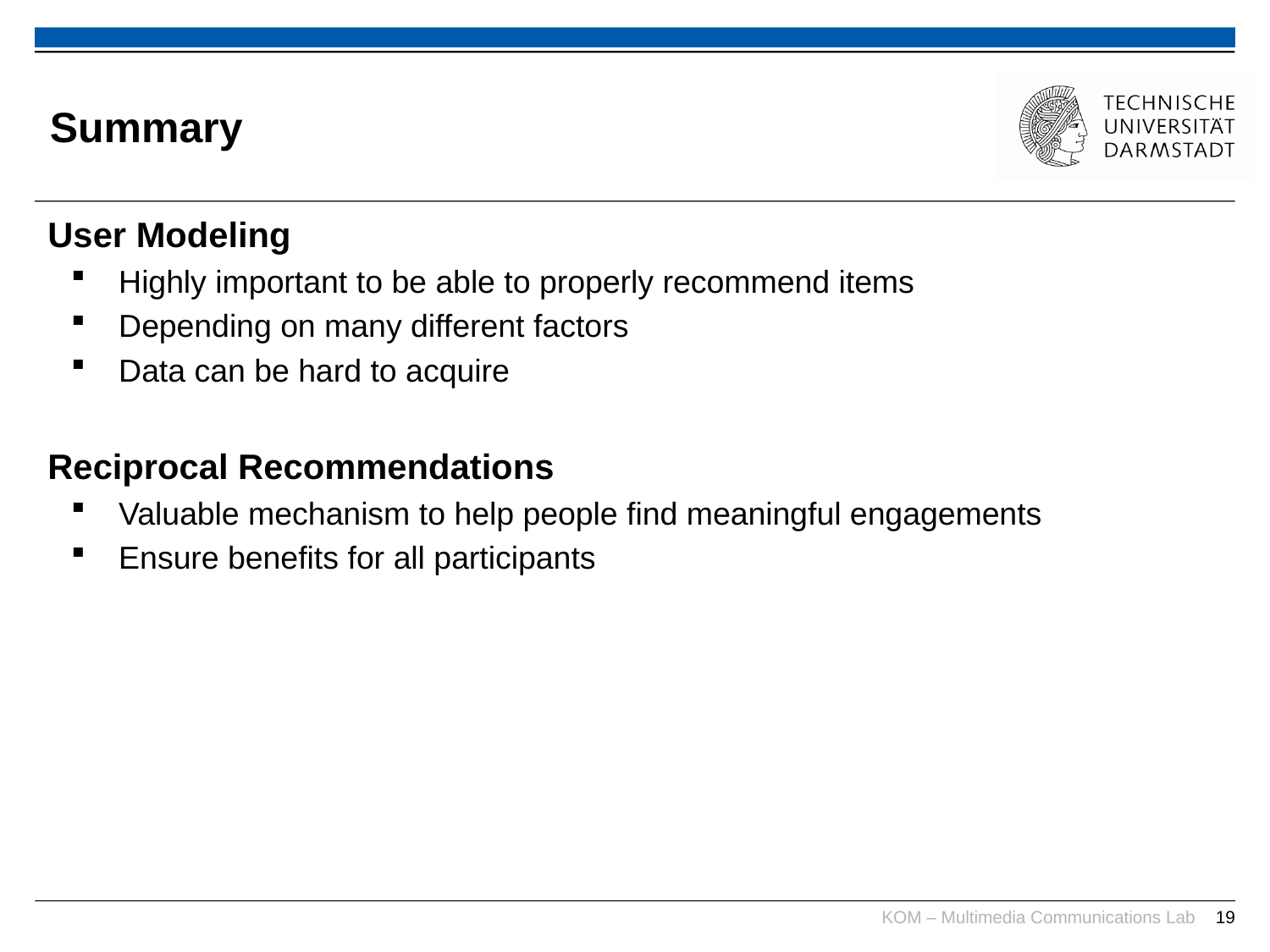

# Summary
User Modeling
Highly important to be able to properly recommend items
Depending on many different factors
Data can be hard to acquire

Reciprocal Recommendations
Valuable mechanism to help people find meaningful engagements
Ensure benefits for all participants